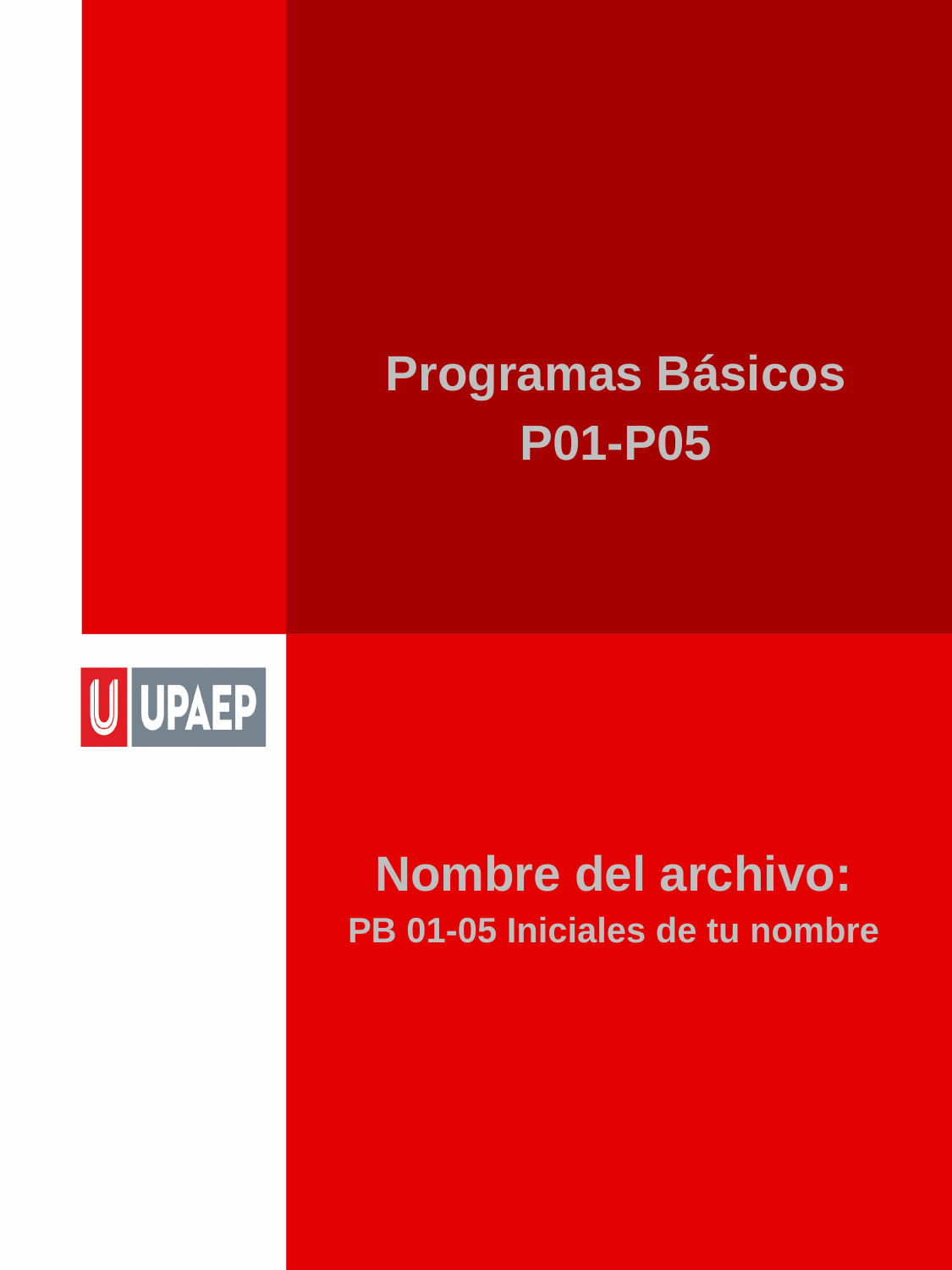

Programas Básicos
P01-P05
Nombre del archivo:
PB 01-05 Iniciales de tu nombre